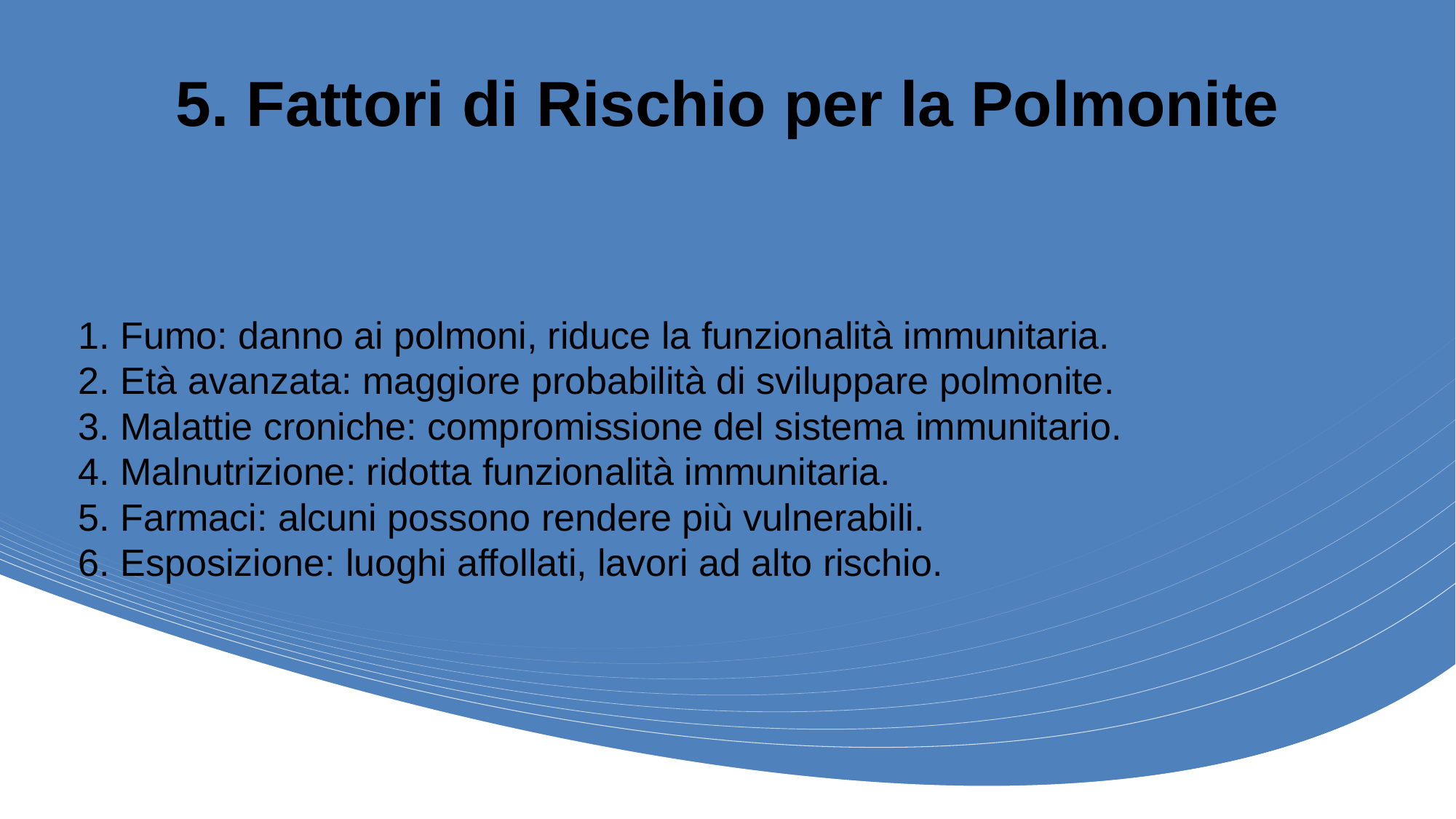

# 5. Fattori di Rischio per la Polmonite

1. Fumo: danno ai polmoni, riduce la funzionalità immunitaria.
2. Età avanzata: maggiore probabilità di sviluppare polmonite.
3. Malattie croniche: compromissione del sistema immunitario.
4. Malnutrizione: ridotta funzionalità immunitaria.
5. Farmaci: alcuni possono rendere più vulnerabili.
6. Esposizione: luoghi affollati, lavori ad alto rischio.